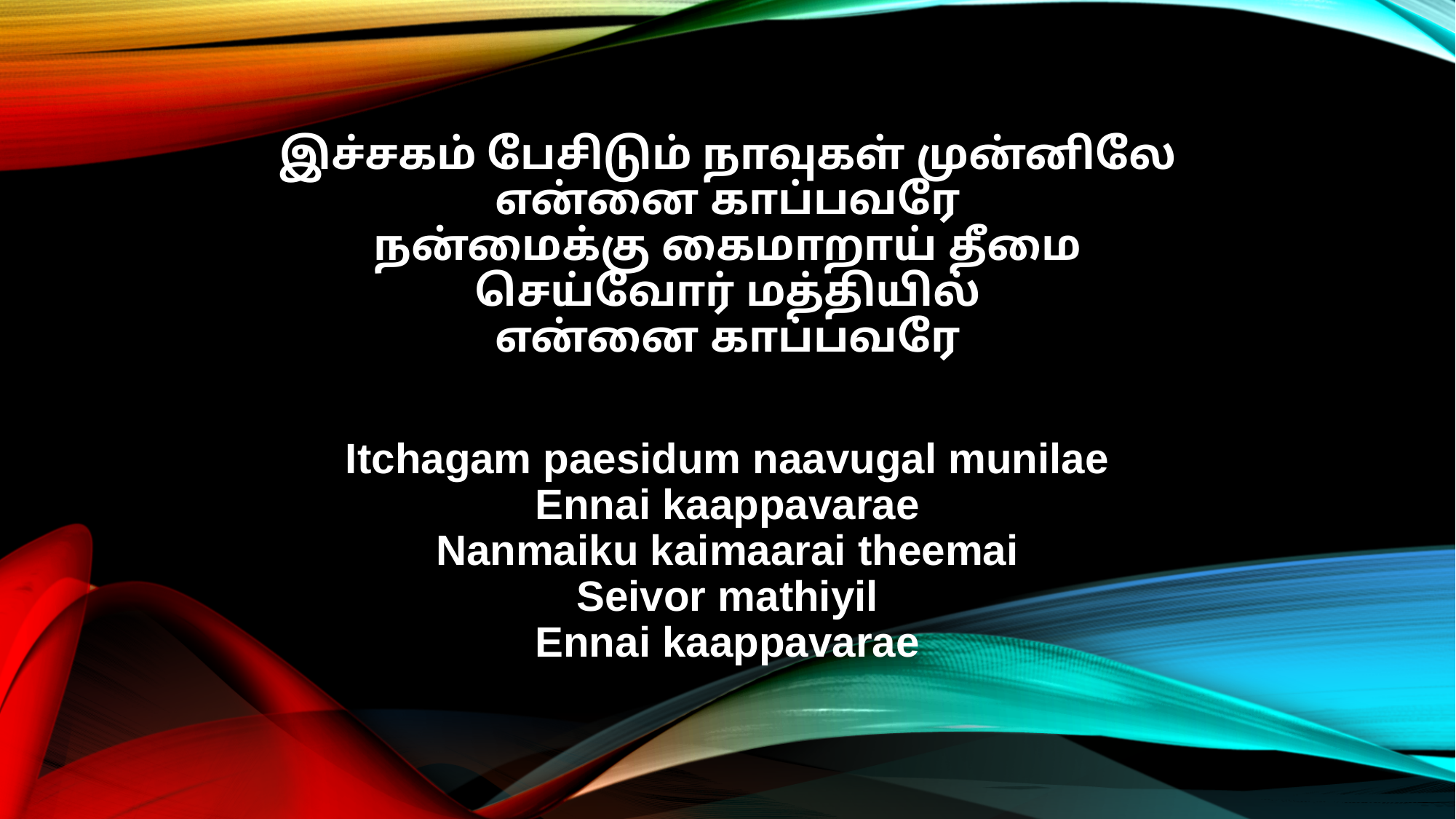

இச்சகம் பேசிடும் நாவுகள் முன்னிலே
என்னை காப்பவரே
நன்மைக்கு கைமாறாய் தீமை
செய்வோர் மத்தியில்
என்னை காப்பவரே

Itchagam paesidum naavugal munilae
Ennai kaappavarae
Nanmaiku kaimaarai theemai
Seivor mathiyil
Ennai kaappavarae